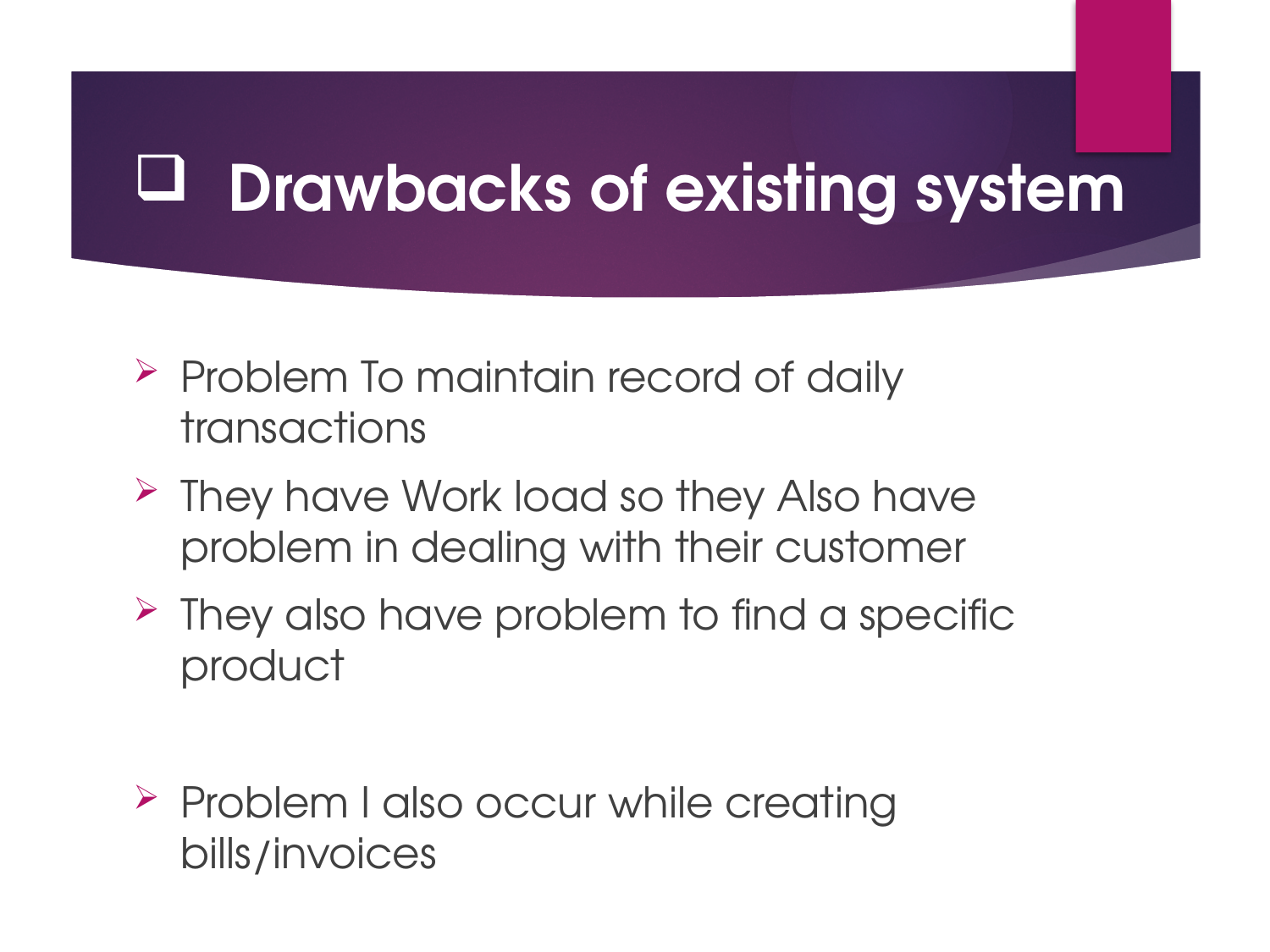

# Drawbacks of existing system

Problem To maintain record of daily transactions
They have Work load so they Also have problem in dealing with their customer
They also have problem to find a specific product

Problem I also occur while creating bills/invoices